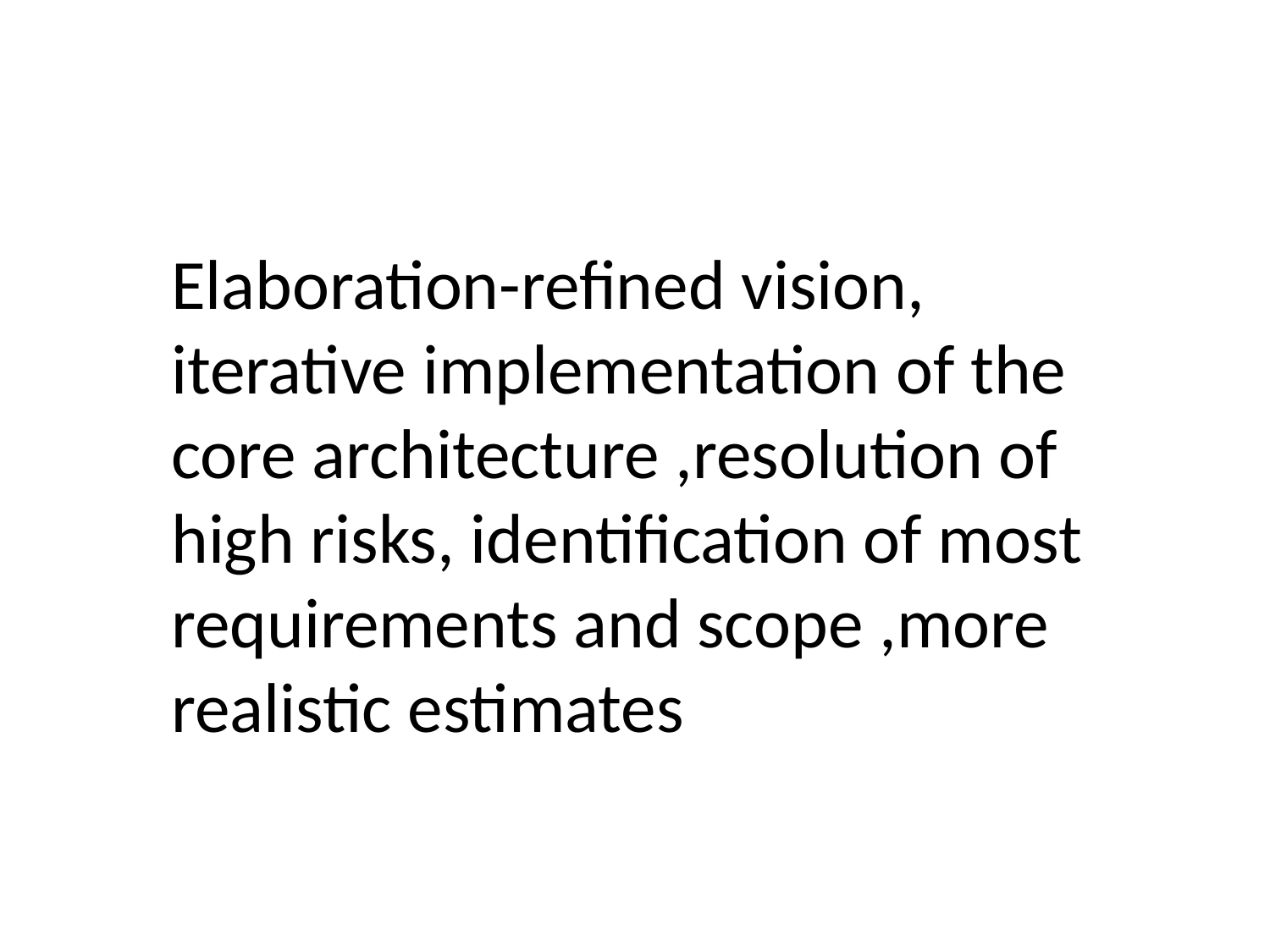

#
Elaboration-refined vision, iterative implementation of the core architecture ,resolution of high risks, identification of most requirements and scope ,more realistic estimates